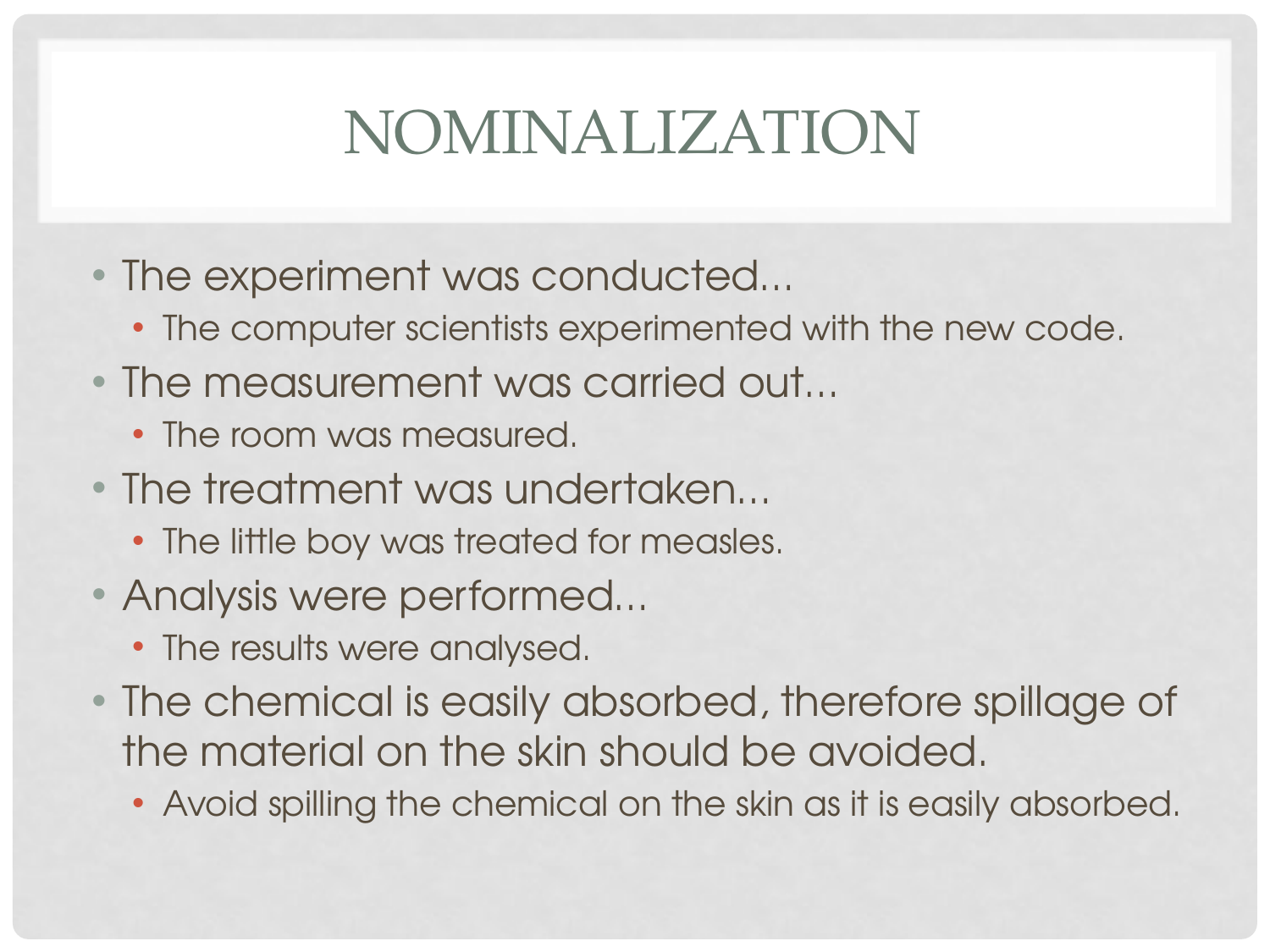

# Nominalization
The experiment was conducted…
The computer scientists experimented with the new code.
The measurement was carried out…
The room was measured.
The treatment was undertaken…
The little boy was treated for measles.
Analysis were performed…
The results were analysed.
The chemical is easily absorbed, therefore spillage of the material on the skin should be avoided.
Avoid spilling the chemical on the skin as it is easily absorbed.